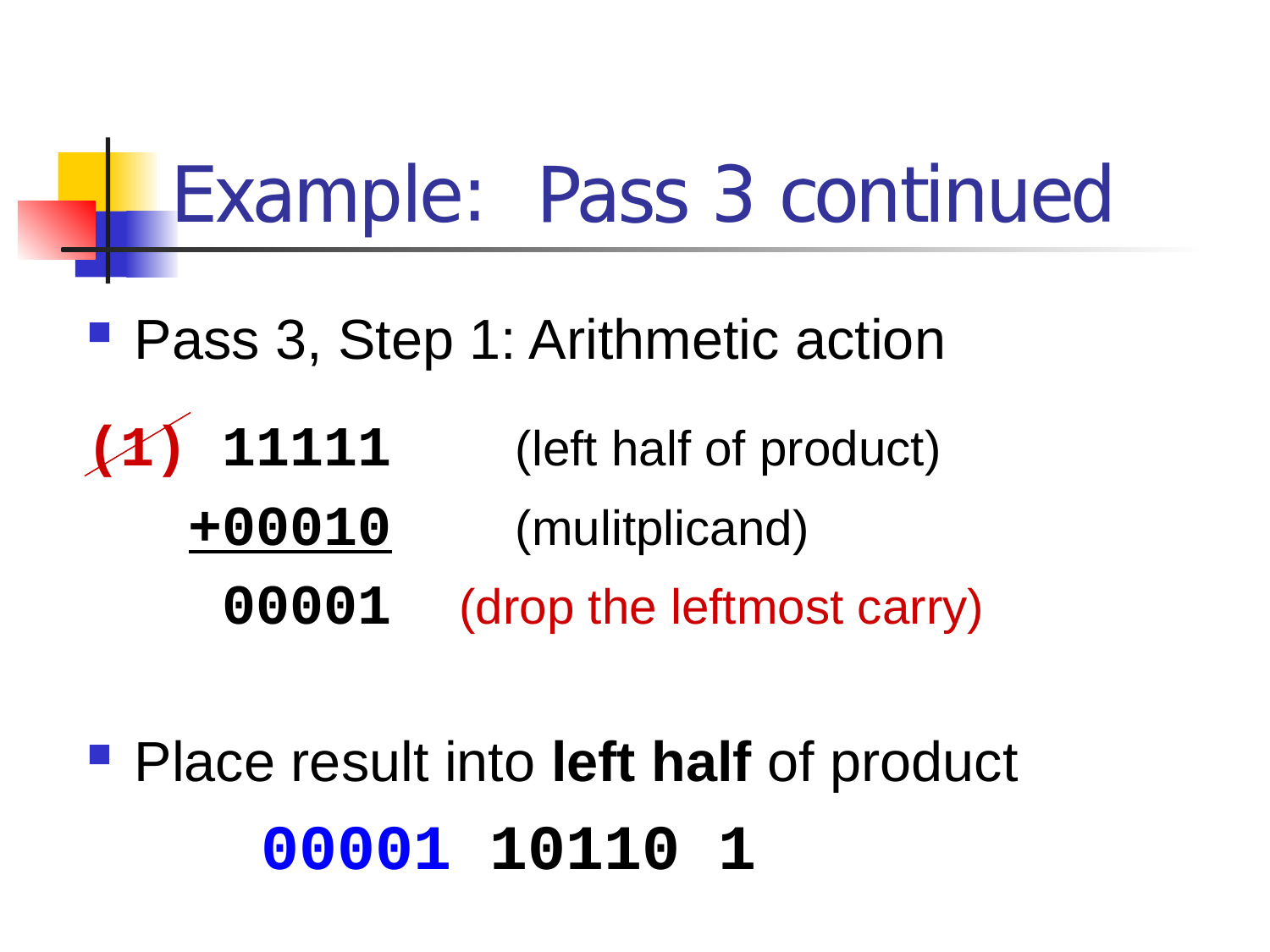

# Example:  Pass 3 continued
Pass 3, Step 1: Arithmetic action
(1) 11111	(left half of product)
   +00010 	(mulitplicand)
    00001  (drop the leftmost carry)

Place result into left half of product
		00001 10110 1